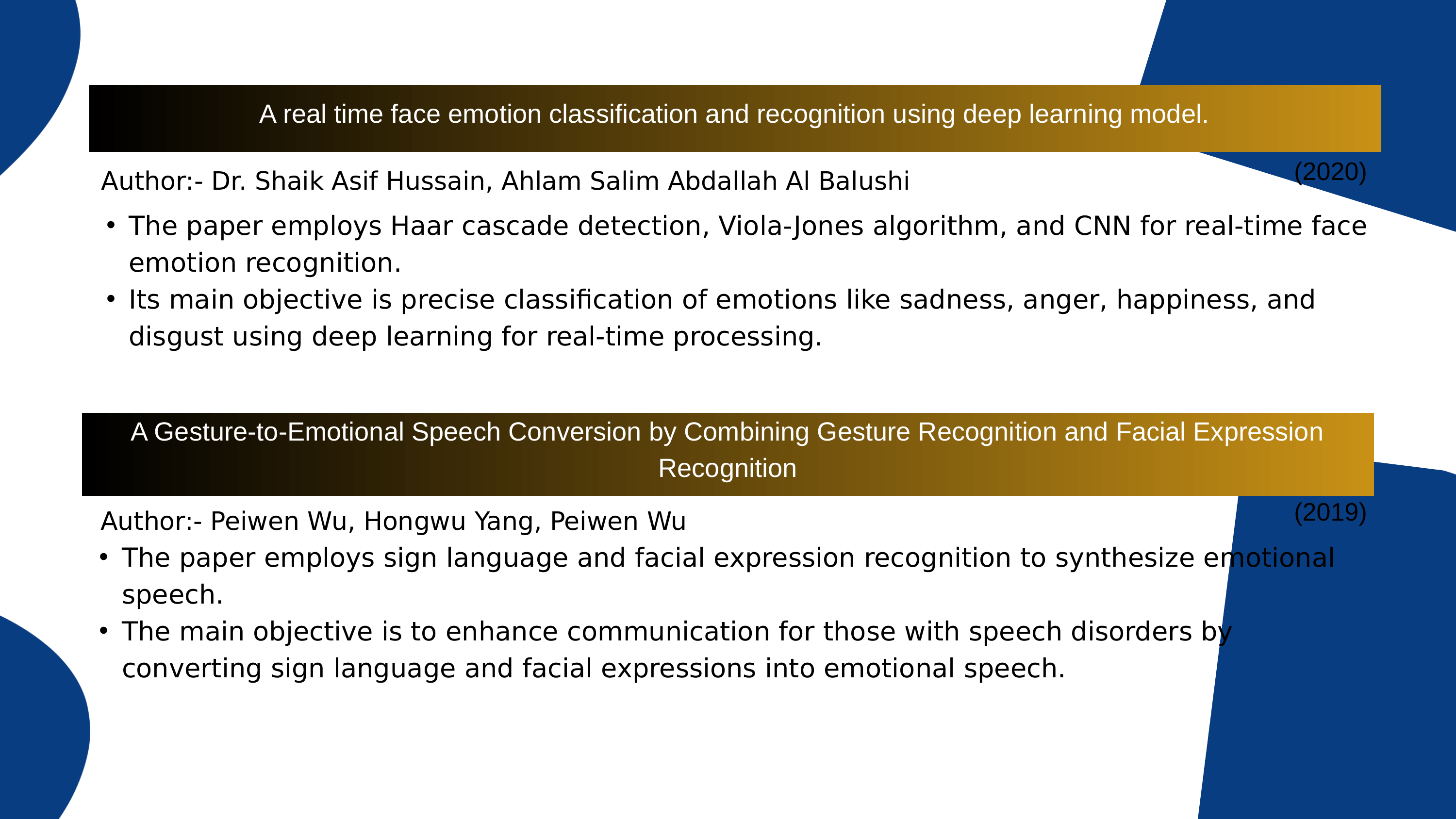

A real time face emotion classification and recognition using deep learning model.
(2020)
Author:- Dr. Shaik Asif Hussain, Ahlam Salim Abdallah Al Balushi
The paper employs Haar cascade detection, Viola-Jones algorithm, and CNN for real-time face emotion recognition.
Its main objective is precise classification of emotions like sadness, anger, happiness, and disgust using deep learning for real-time processing.

A Gesture-to-Emotional Speech Conversion by Combining Gesture Recognition and Facial Expression Recognition
(2019)

Author:- Peiwen Wu, Hongwu Yang, Peiwen Wu
The paper employs sign language and facial expression recognition to synthesize emotional speech.
The main objective is to enhance communication for those with speech disorders by converting sign language and facial expressions into emotional speech.